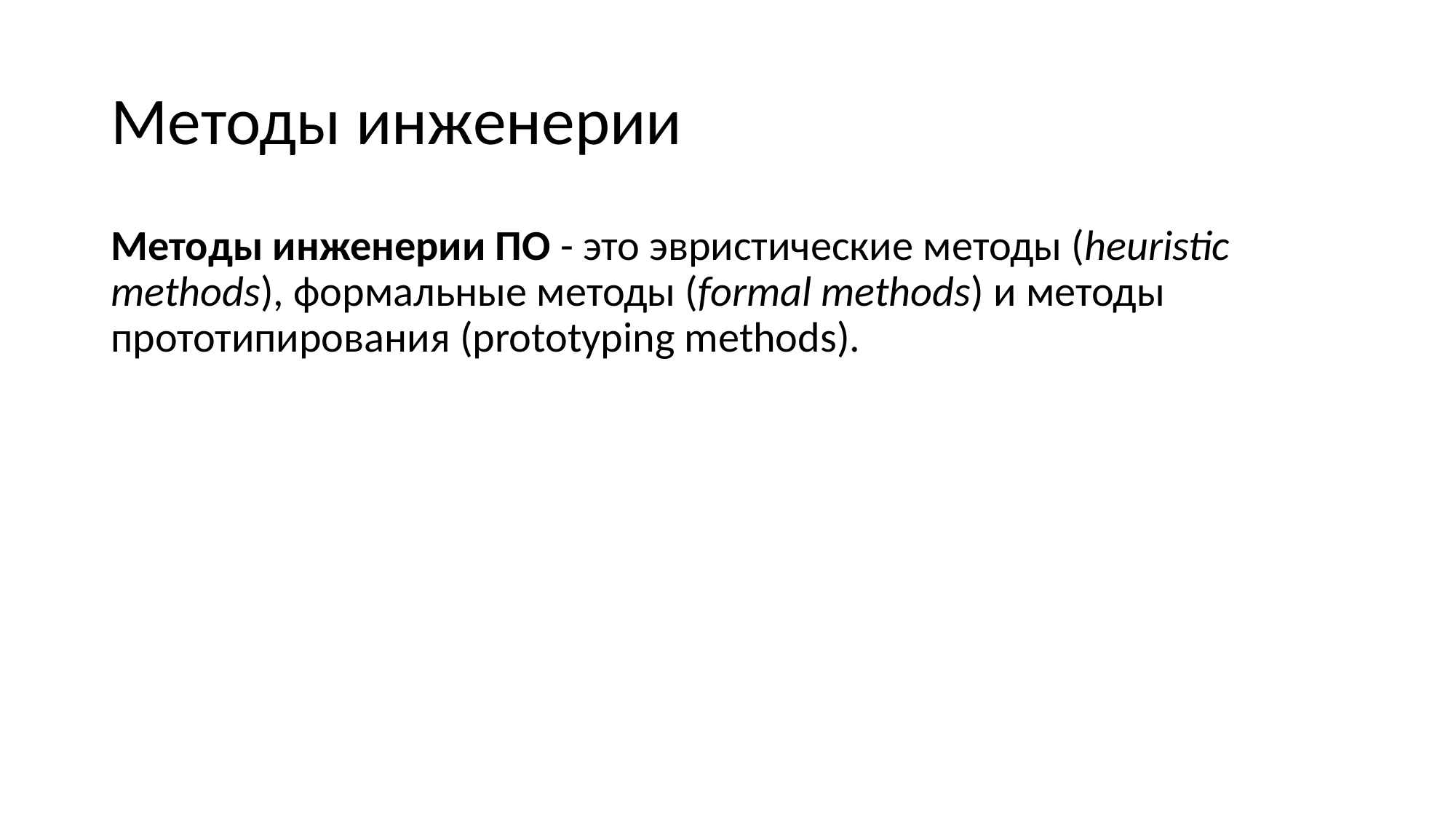

# Методы инженерии
Методы инженерии ПО - это эвристические методы (heuristic methods), формальные методы (formal methods) и методы прототипирования (prototyping methods).